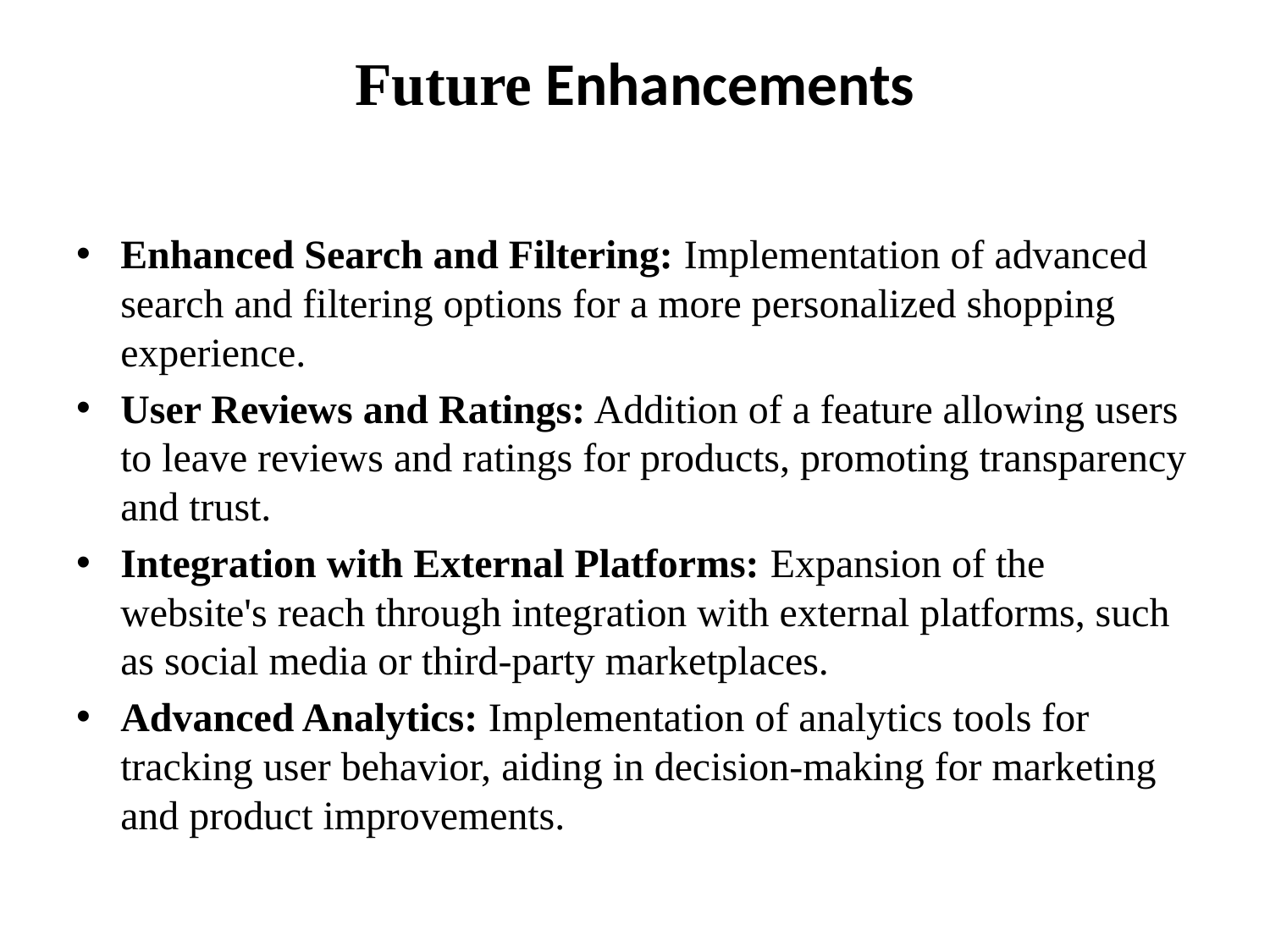

# Future Enhancements
Enhanced Search and Filtering: Implementation of advanced search and filtering options for a more personalized shopping experience.
User Reviews and Ratings: Addition of a feature allowing users to leave reviews and ratings for products, promoting transparency and trust.
Integration with External Platforms: Expansion of the website's reach through integration with external platforms, such as social media or third-party marketplaces.
Advanced Analytics: Implementation of analytics tools for tracking user behavior, aiding in decision-making for marketing and product improvements.